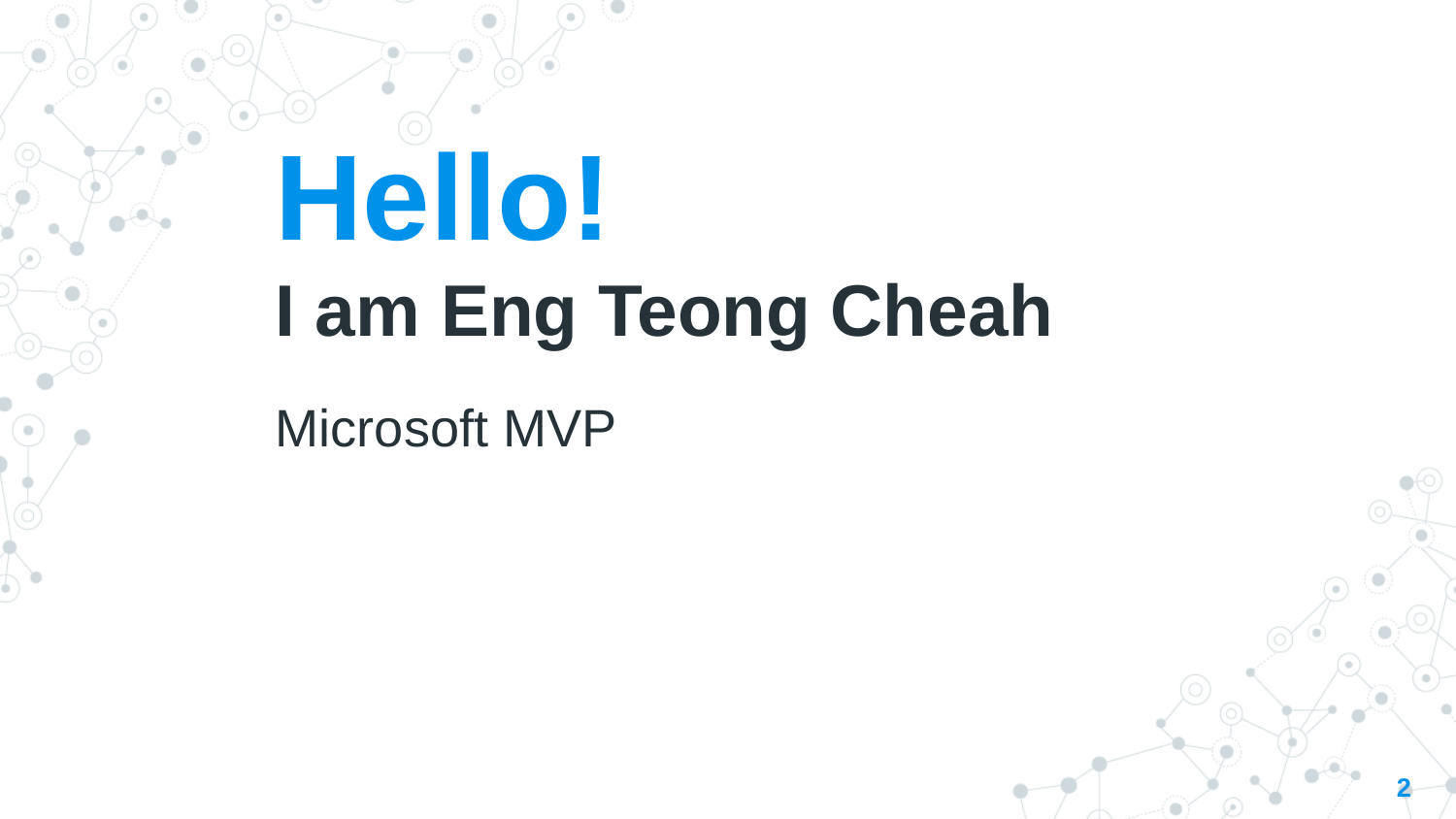

Hello!
I am Eng Teong Cheah
Microsoft MVP
2